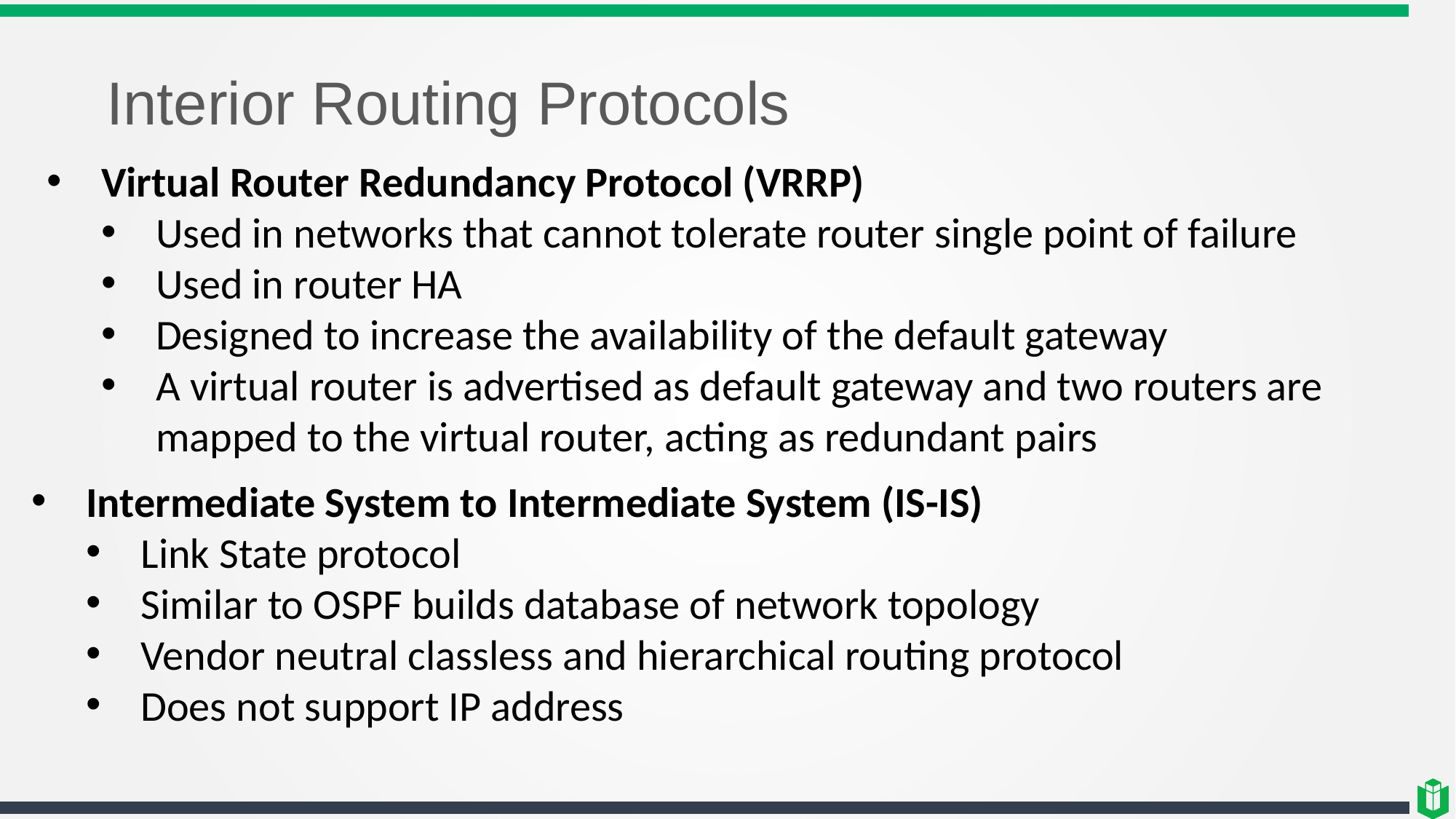

# Interior Routing Protocols
Virtual Router Redundancy Protocol (VRRP)
Used in networks that cannot tolerate router single point of failure
Used in router HA
Designed to increase the availability of the default gateway
A virtual router is advertised as default gateway and two routers are mapped to the virtual router, acting as redundant pairs
Intermediate System to Intermediate System (IS-IS)
Link State protocol
Similar to OSPF builds database of network topology
Vendor neutral classless and hierarchical routing protocol
Does not support IP address